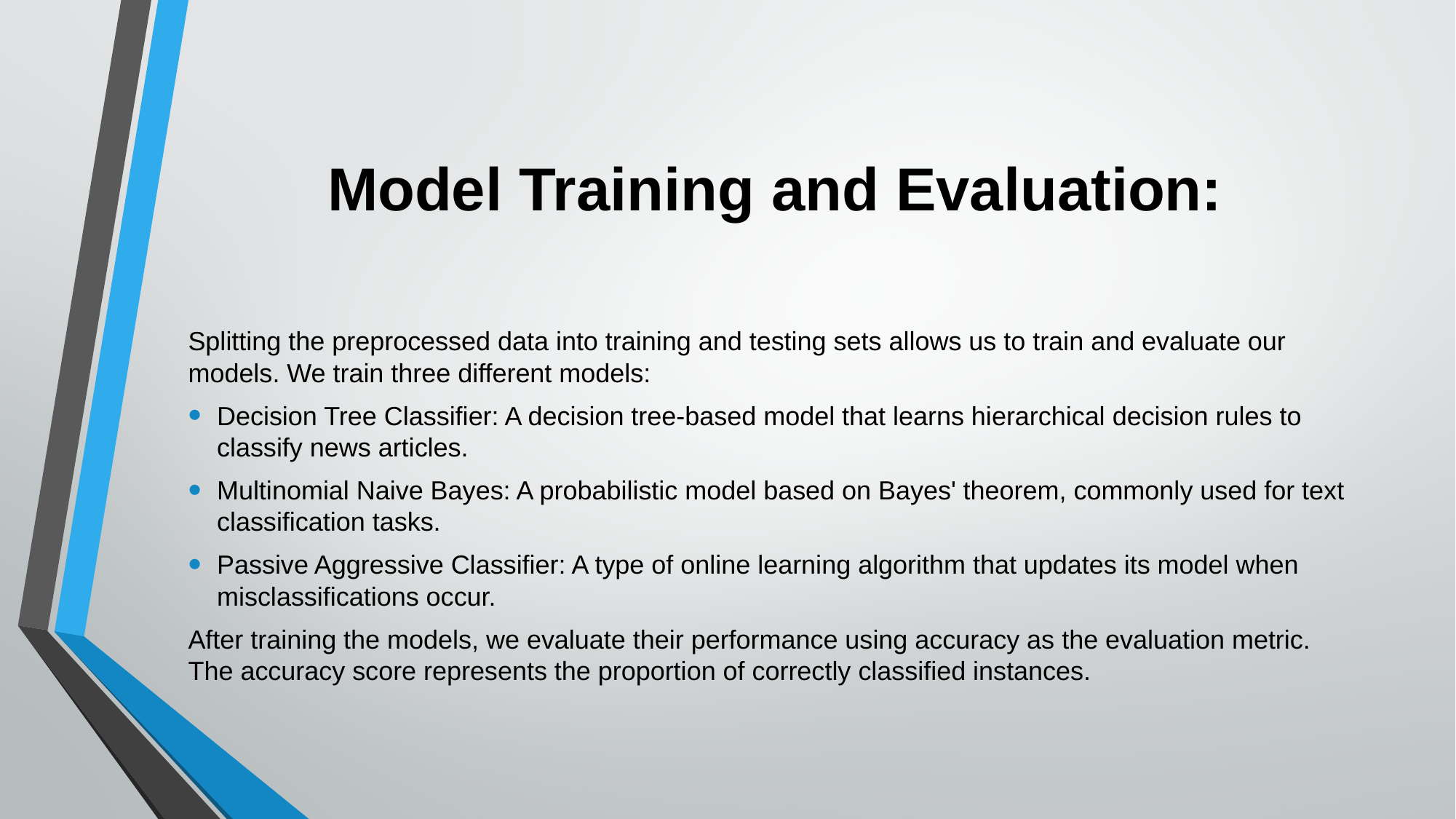

# Model Training and Evaluation:
Splitting the preprocessed data into training and testing sets allows us to train and evaluate our models. We train three different models:
Decision Tree Classifier: A decision tree-based model that learns hierarchical decision rules to classify news articles.
Multinomial Naive Bayes: A probabilistic model based on Bayes' theorem, commonly used for text classification tasks.
Passive Aggressive Classifier: A type of online learning algorithm that updates its model when misclassifications occur.
After training the models, we evaluate their performance using accuracy as the evaluation metric. The accuracy score represents the proportion of correctly classified instances.